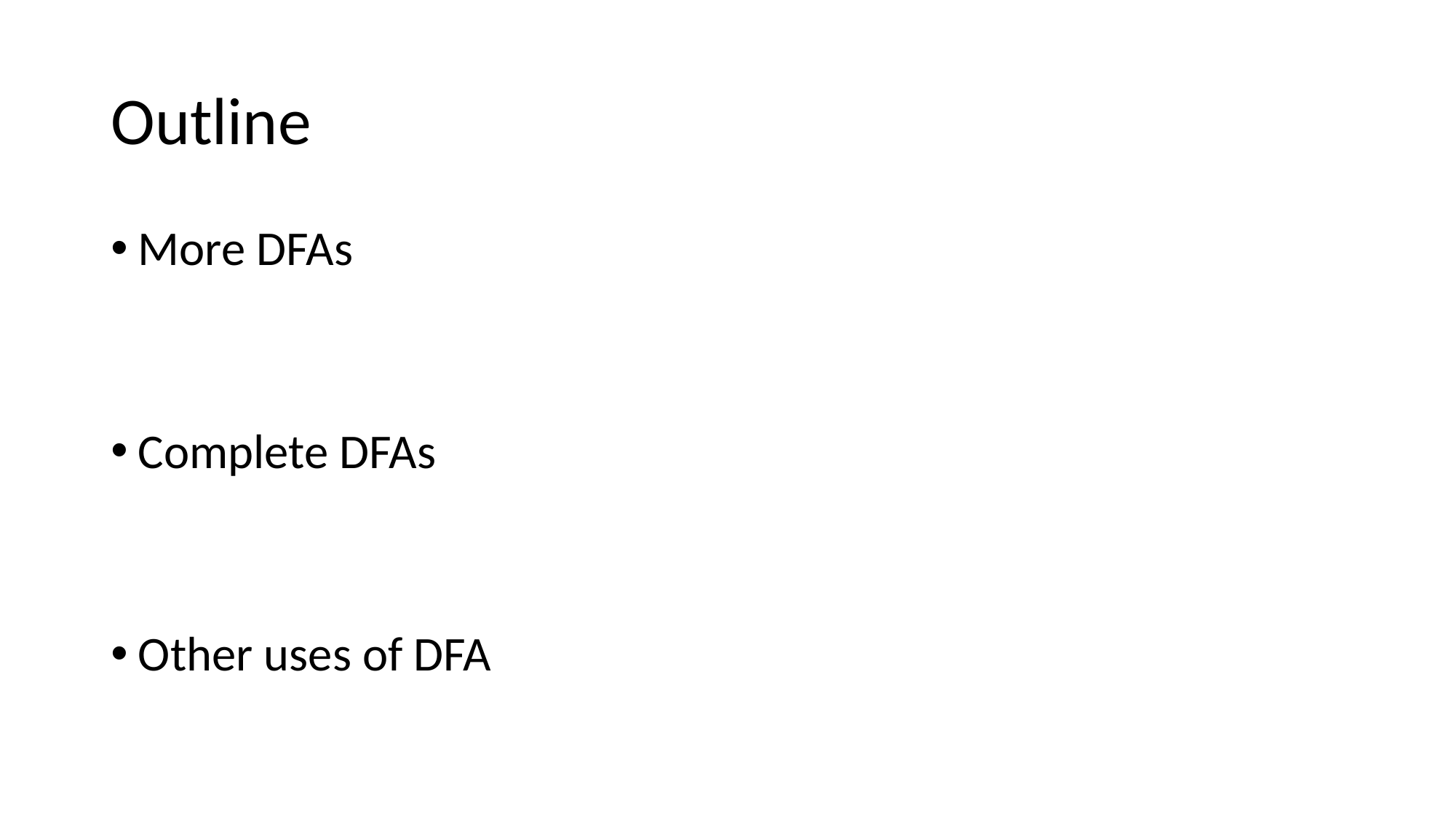

# Outline
More DFAs

Complete DFAs

Other uses of DFA